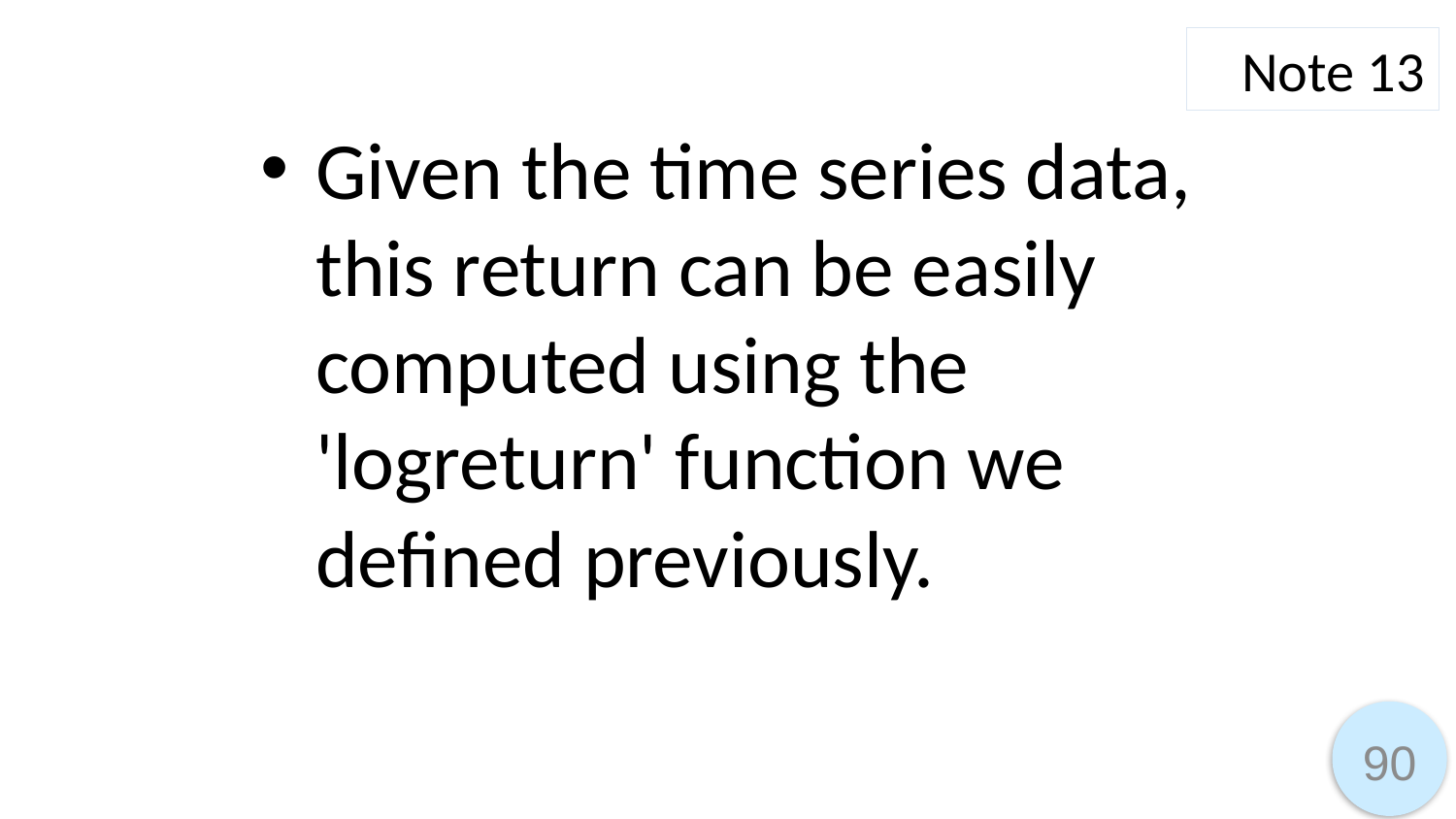

Note 13
Given the time series data, this return can be easily computed using the 'logreturn' function we defined previously.
90